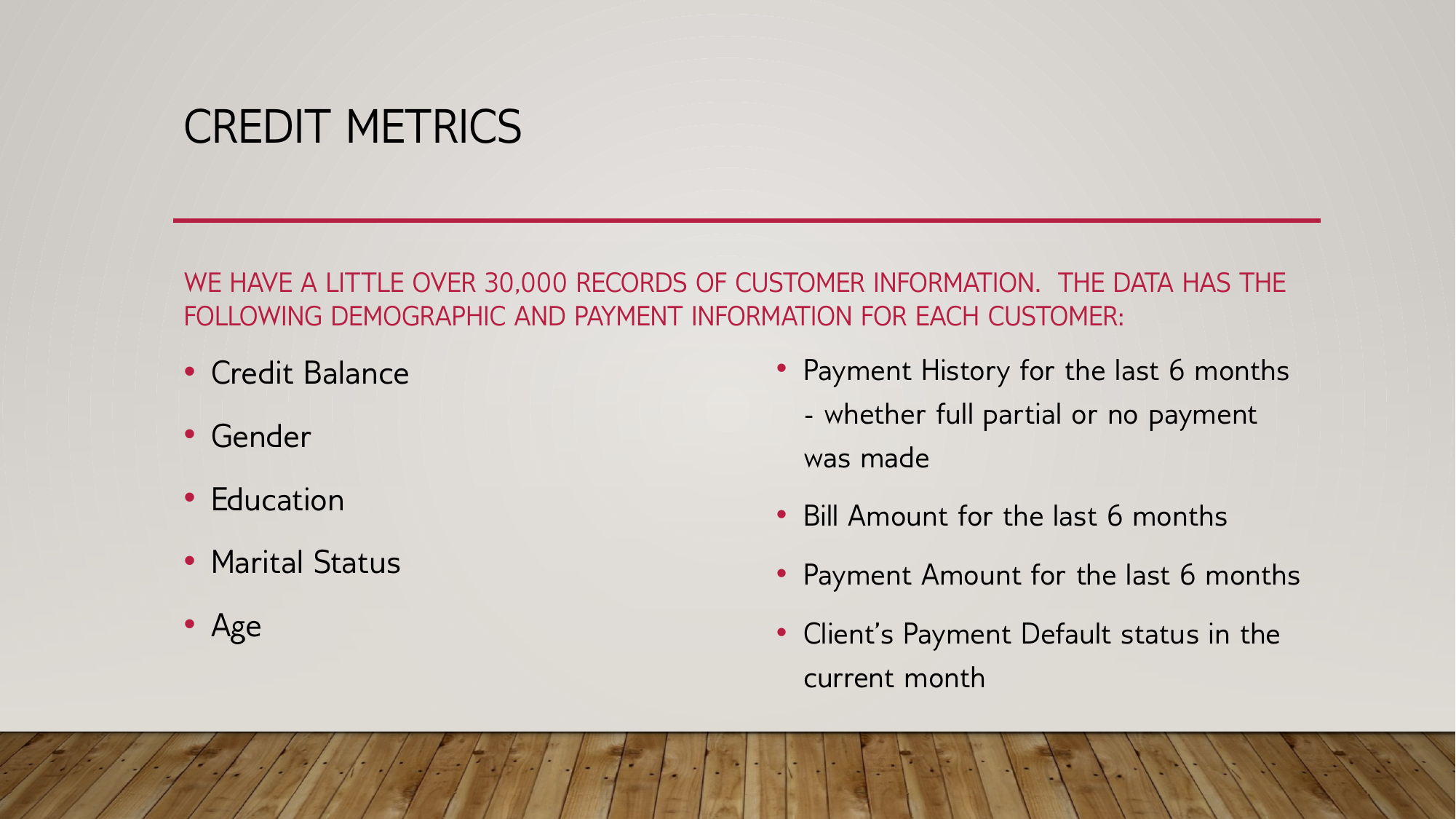

# Credit metrics
We have a little over 30,000 records of customer information.  The data has the following demographic and payment information for each customer:
Payment History for the last 6 months - whether full partial or no payment was made
Bill Amount for the last 6 months
Payment Amount for the last 6 months
Client’s Payment Default status in the current month
Credit Balance
Gender
Education
Marital Status
Age